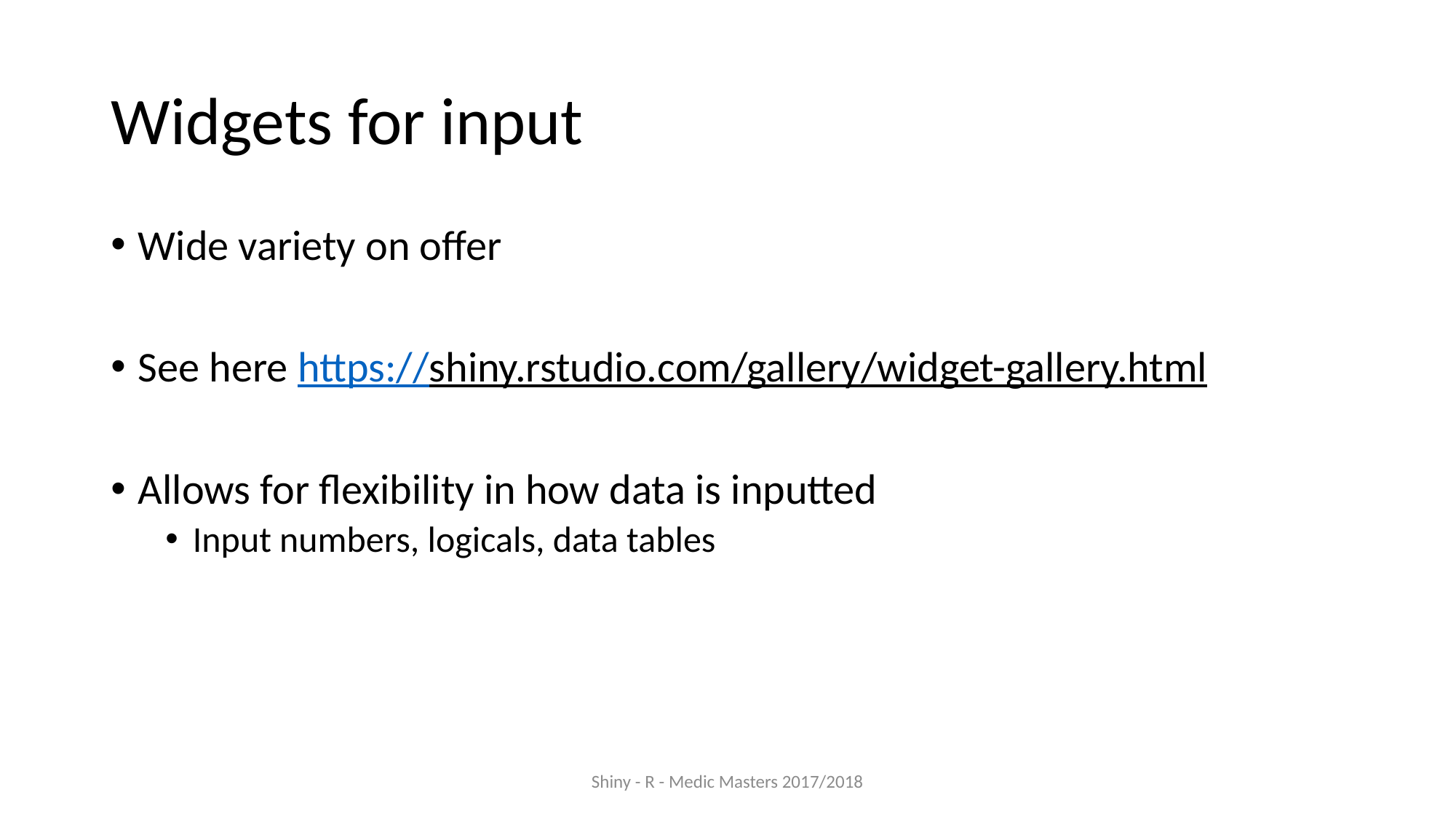

# Widgets for input
Wide variety on offer

See here https://shiny.rstudio.com/gallery/widget-gallery.html

Allows for flexibility in how data is inputted
Input numbers, logicals, data tables

Shiny - R - Medic Masters 2017/2018